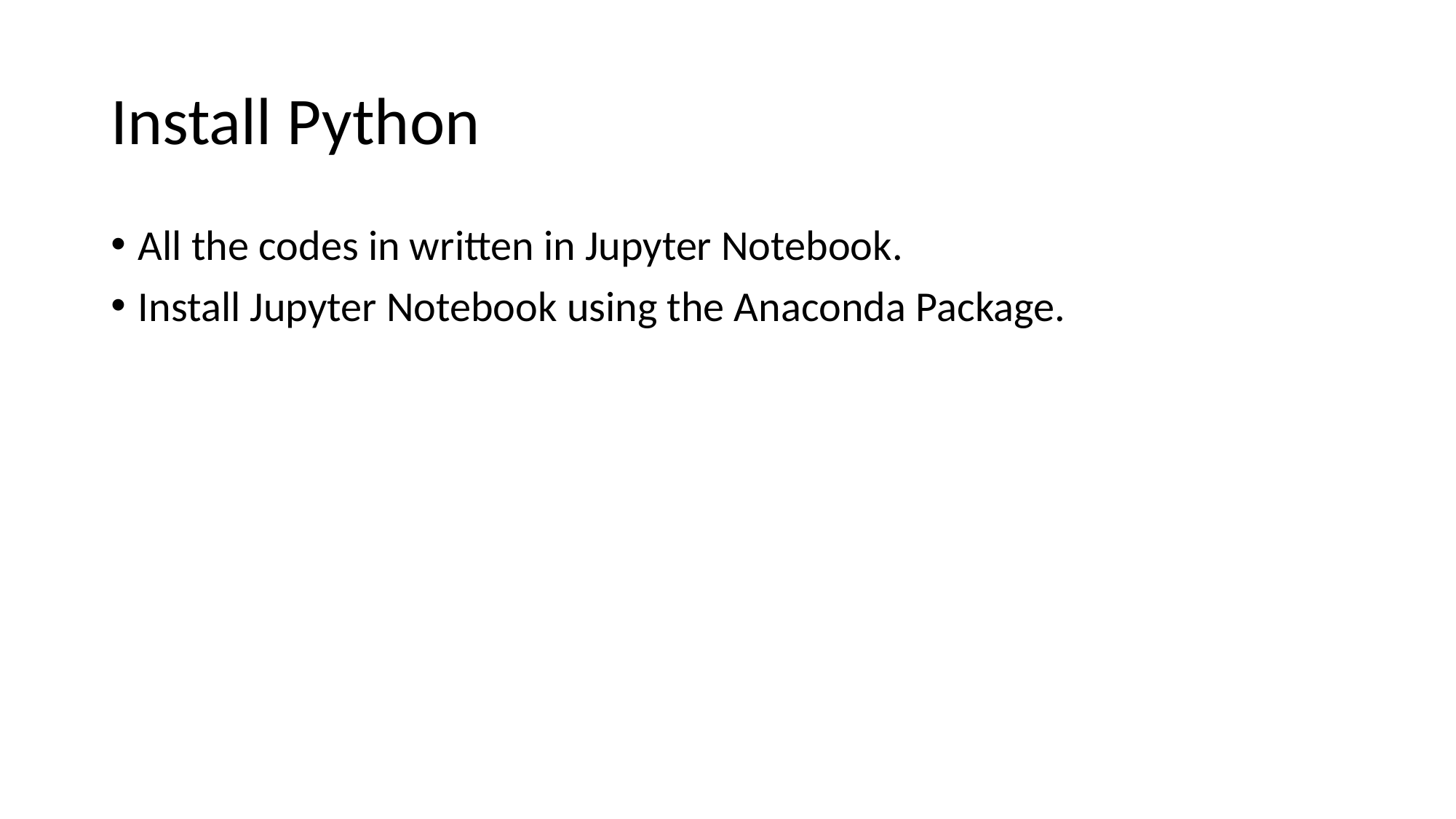

# Install Python
All the codes in written in Jupyter Notebook.
Install Jupyter Notebook using the Anaconda Package.